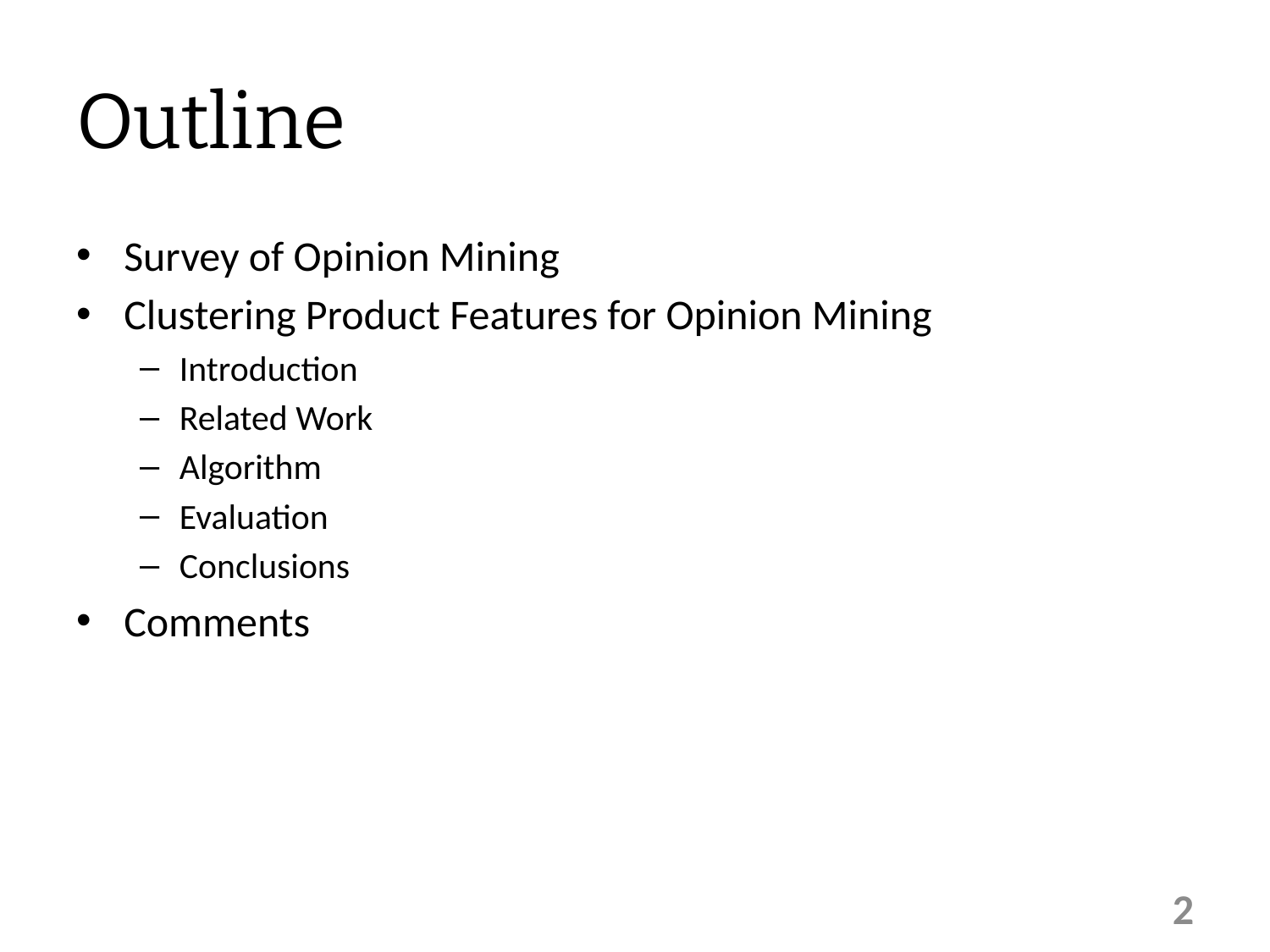

# Outline
Survey of Opinion Mining
Clustering Product Features for Opinion Mining
Introduction
Related Work
Algorithm
Evaluation
Conclusions
Comments
2